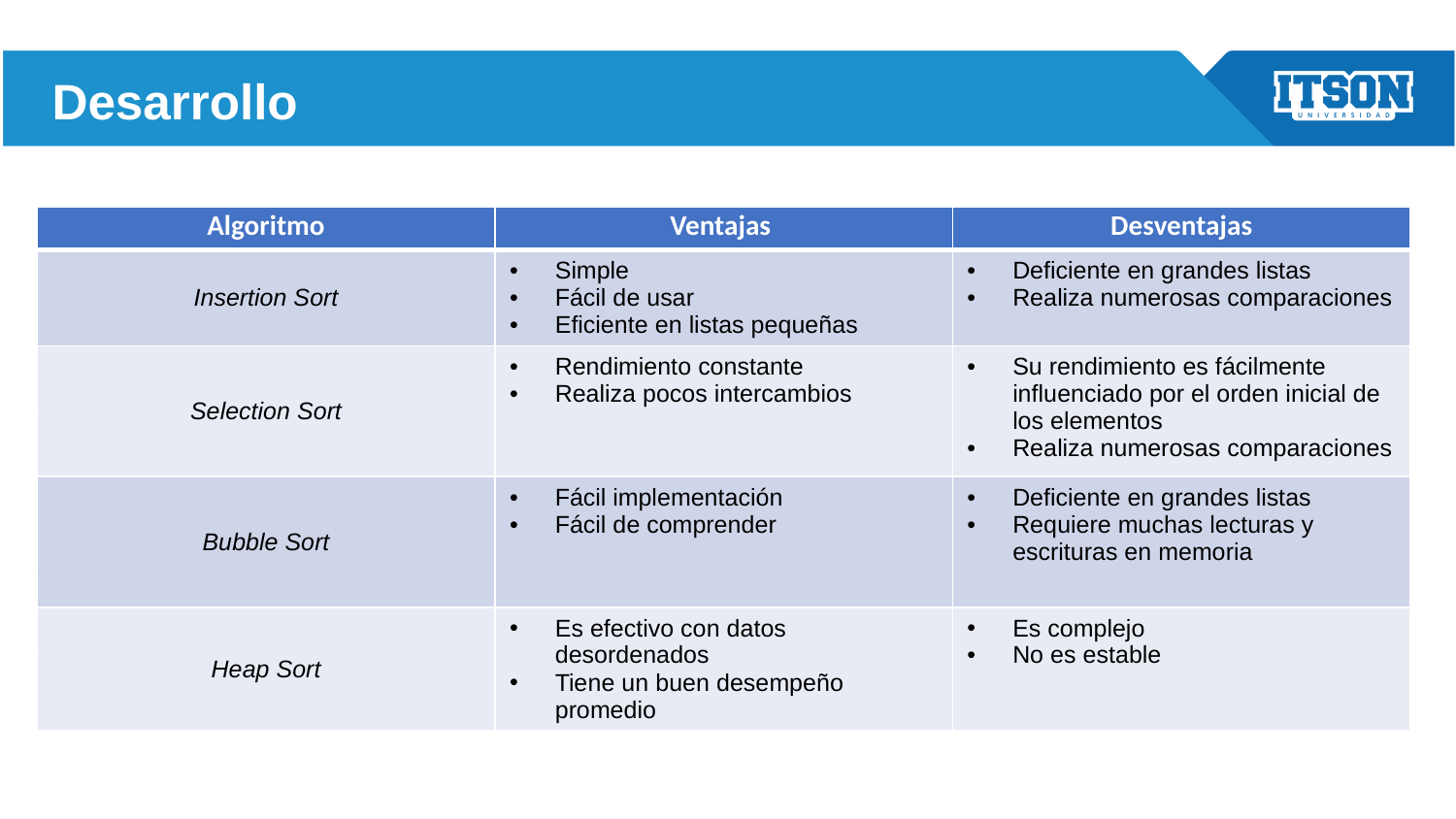

# Desarrollo
| Algoritmo | Ventajas | Desventajas |
| --- | --- | --- |
| Insertion Sort | Simple Fácil de usar Eficiente en listas pequeñas | Deficiente en grandes listas Realiza numerosas comparaciones |
| Selection Sort | Rendimiento constante Realiza pocos intercambios | Su rendimiento es fácilmente influenciado por el orden inicial de los elementos Realiza numerosas comparaciones |
| Bubble Sort | Fácil implementación Fácil de comprender | Deficiente en grandes listas Requiere muchas lecturas y escrituras en memoria |
| Heap Sort | Es efectivo con datos desordenados Tiene un buen desempeño promedio | Es complejo No es estable |